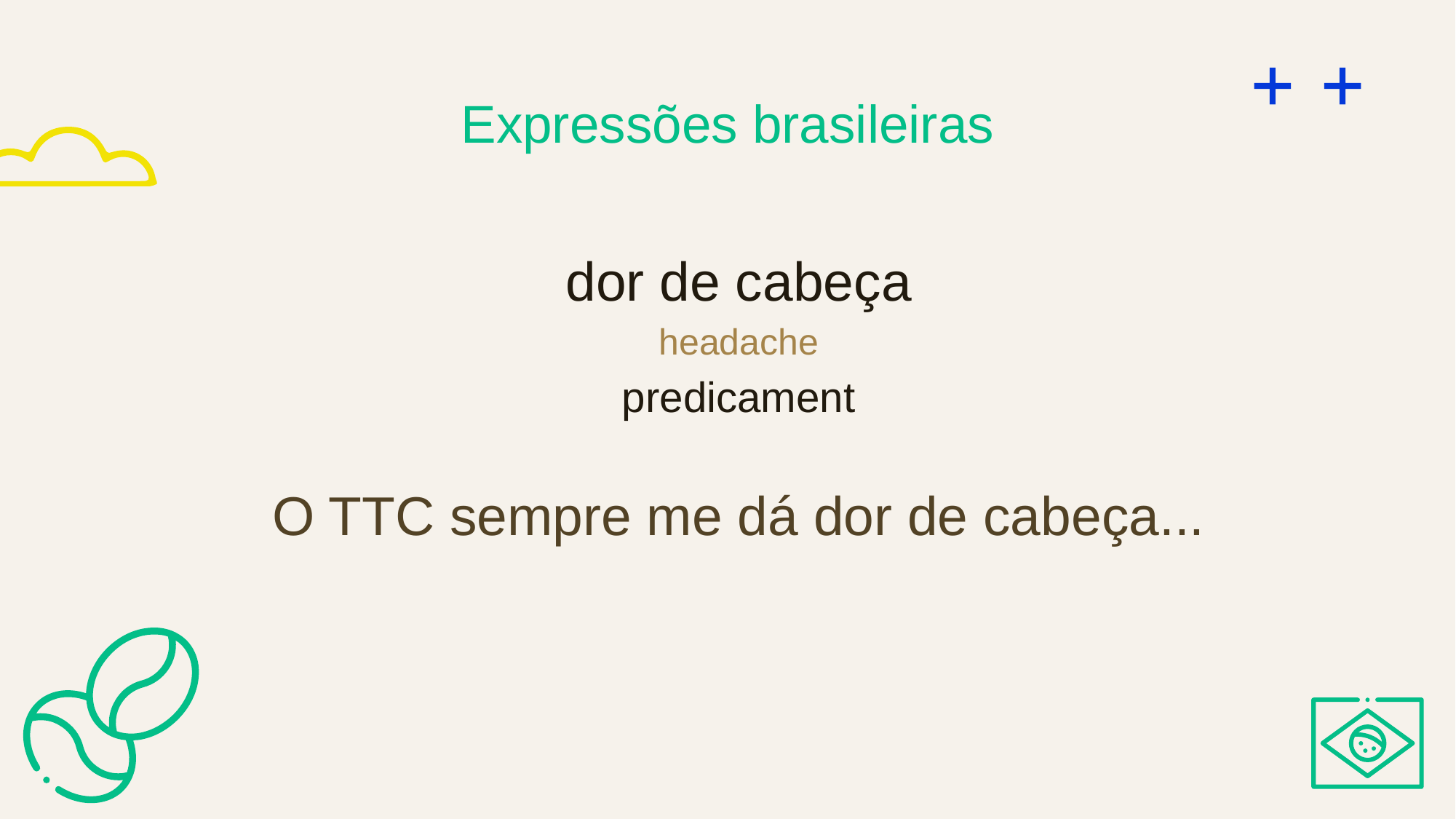

# Expressões brasileiras
dor de cabeça
headache
predicament

O TTC sempre me dá dor de cabeça...